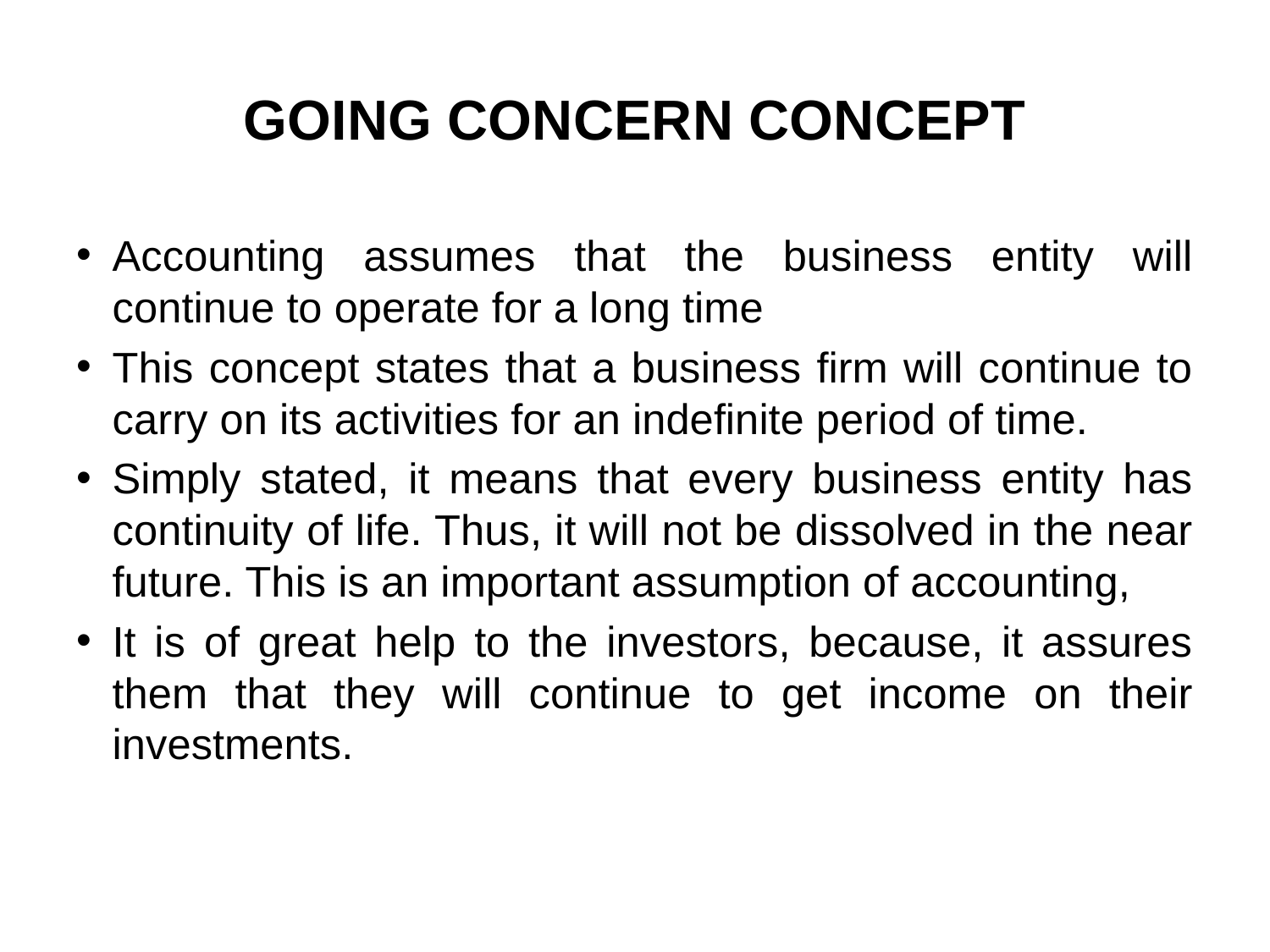

# GOING CONCERN CONCEPT
Accounting assumes that the business entity will continue to operate for a long time
This concept states that a business firm will continue to carry on its activities for an indefinite period of time.
Simply stated, it means that every business entity has continuity of life. Thus, it will not be dissolved in the near future. This is an important assumption of accounting,
It is of great help to the investors, because, it assures them that they will continue to get income on their investments.